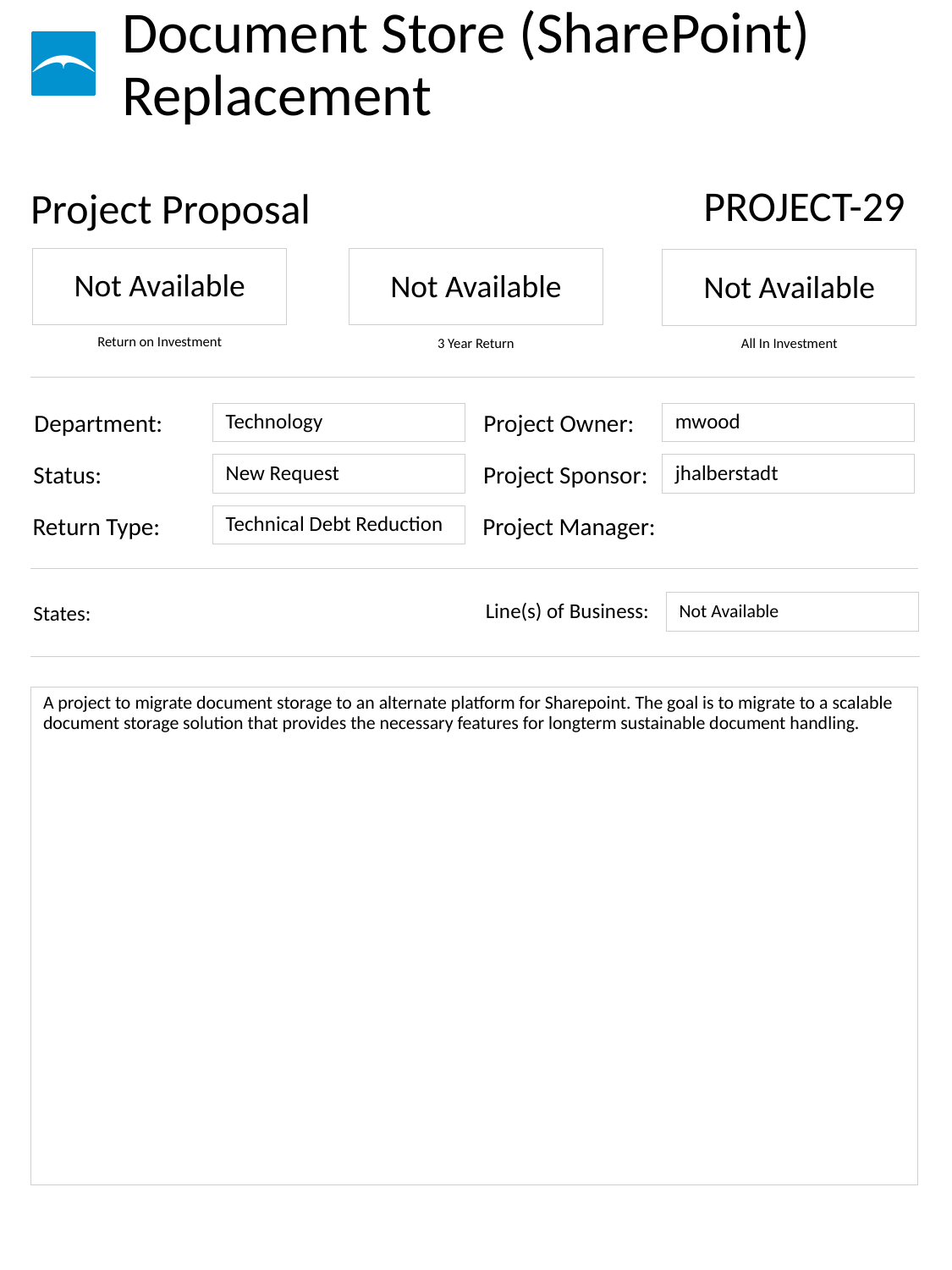

# Document Store (SharePoint) Replacement
PROJECT-29
Not Available
Not Available
Not Available
Technology
mwood
New Request
jhalberstadt
Technical Debt Reduction

Not Available

A project to migrate document storage to an alternate platform for Sharepoint. The goal is to migrate to a scalable document storage solution that provides the necessary features for longterm sustainable document handling.